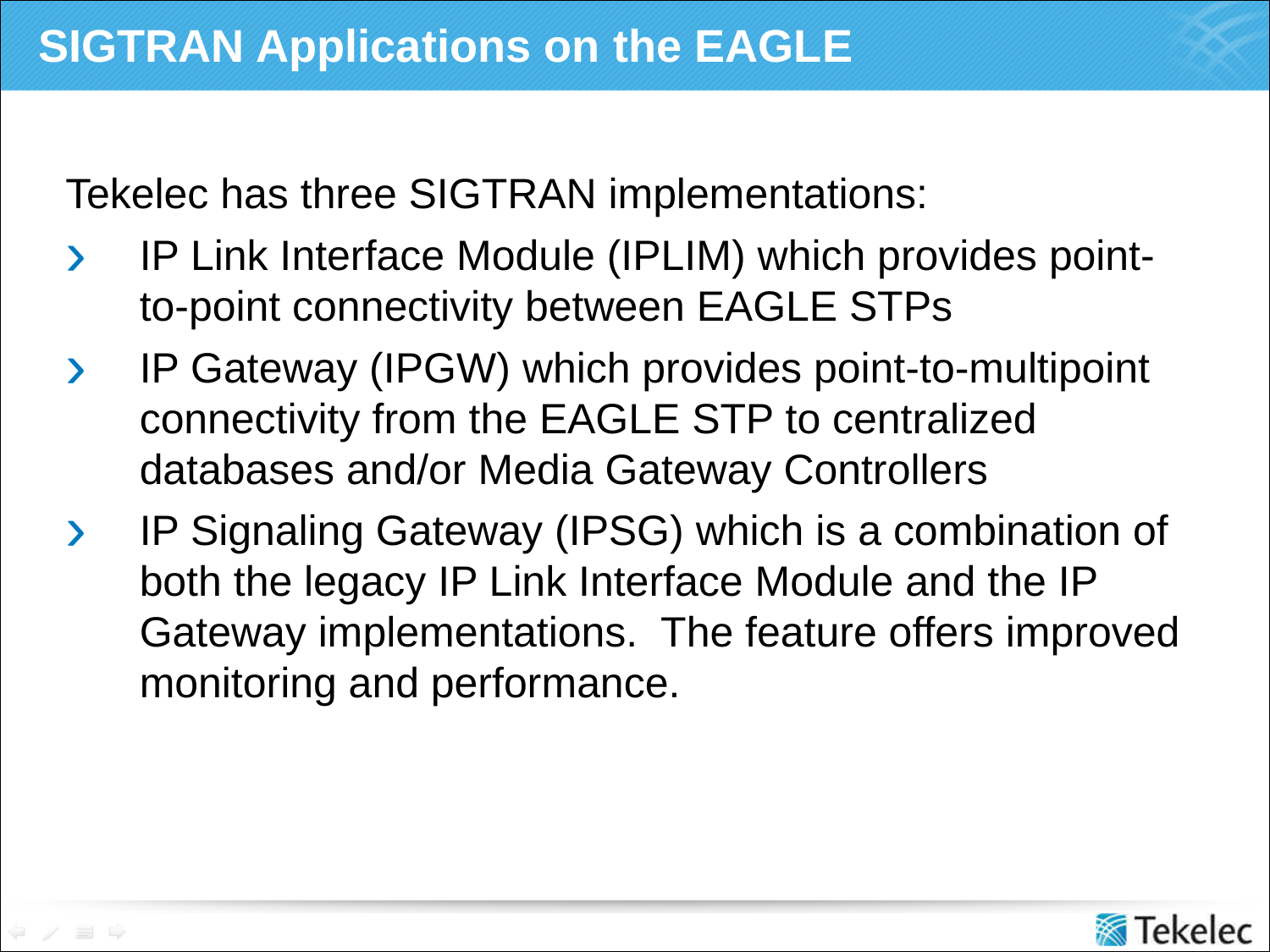

# SIGTRAN Applications on the EAGLE
Tekelec has three SIGTRAN implementations:
IP Link Interface Module (IPLIM) which provides point-to-point connectivity between EAGLE STPs
IP Gateway (IPGW) which provides point-to-multipoint connectivity from the EAGLE STP to centralized databases and/or Media Gateway Controllers
IP Signaling Gateway (IPSG) which is a combination of both the legacy IP Link Interface Module and the IP Gateway implementations.  The feature offers improved monitoring and performance.